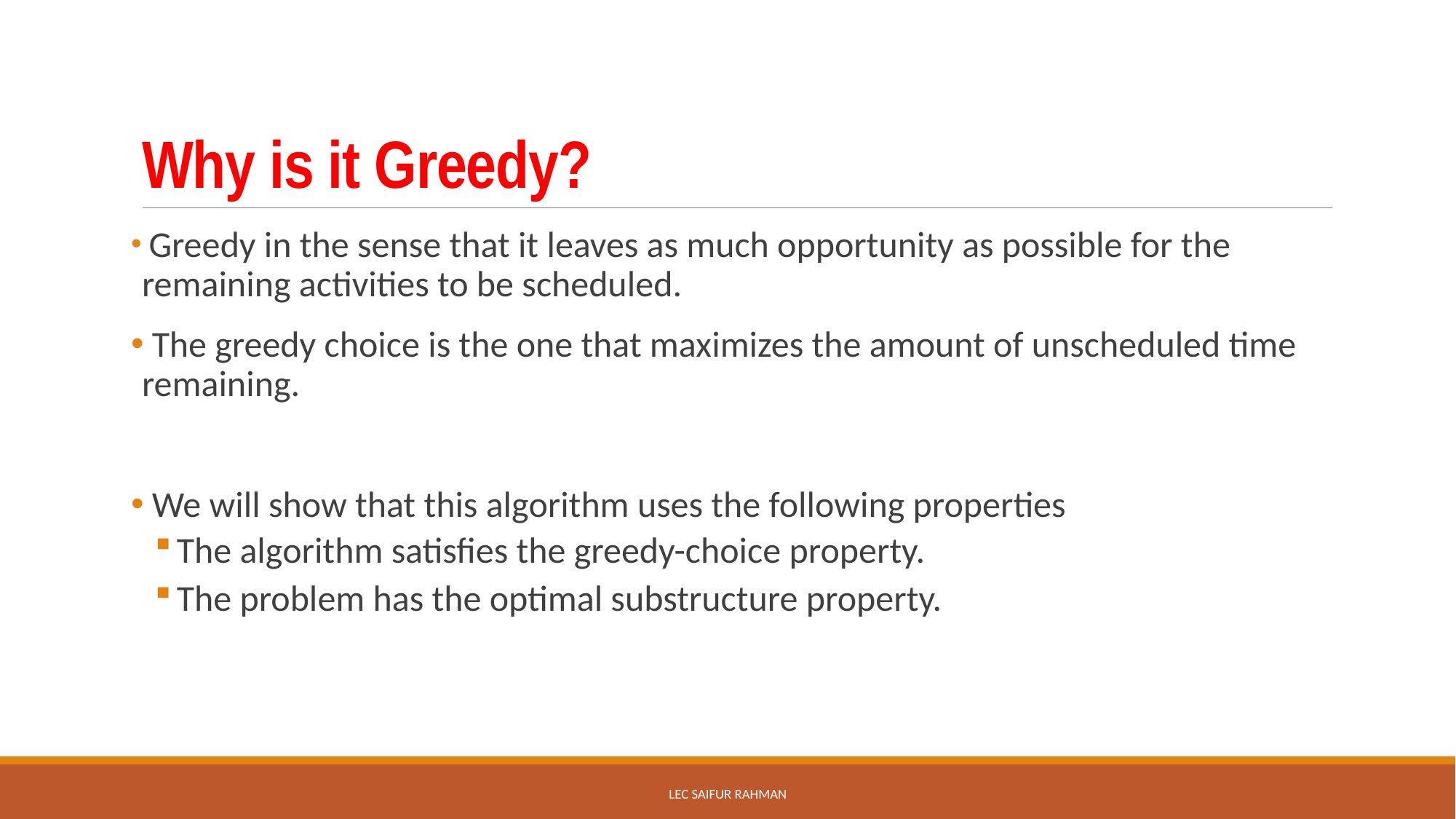

# Why is it Greedy?
 Greedy in the sense that it leaves as much opportunity as possible for the remaining activities to be scheduled.
 The greedy choice is the one that maximizes the amount of unscheduled time remaining.

 We will show that this algorithm uses the following properties
The algorithm satisfies the greedy-choice property.
The problem has the optimal substructure property.
Lec Saifur rahman